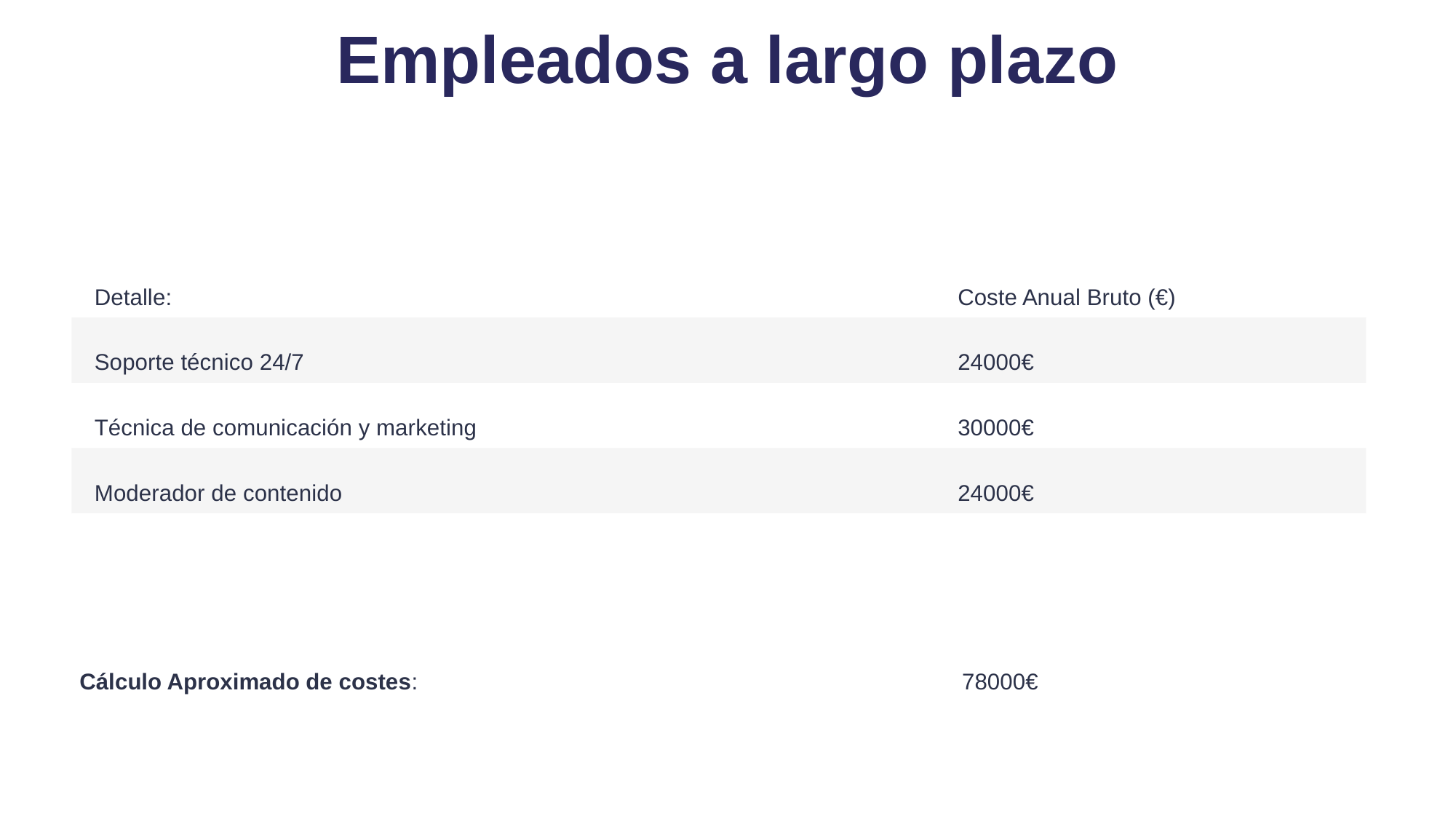

Empleados a largo plazo
Detalle:
Coste Anual Bruto (€)

Soporte técnico 24/7
24000€

Técnica de comunicación y marketing
30000€

Moderador de contenido
24000€
78000€
Cálculo Aproximado de costes: